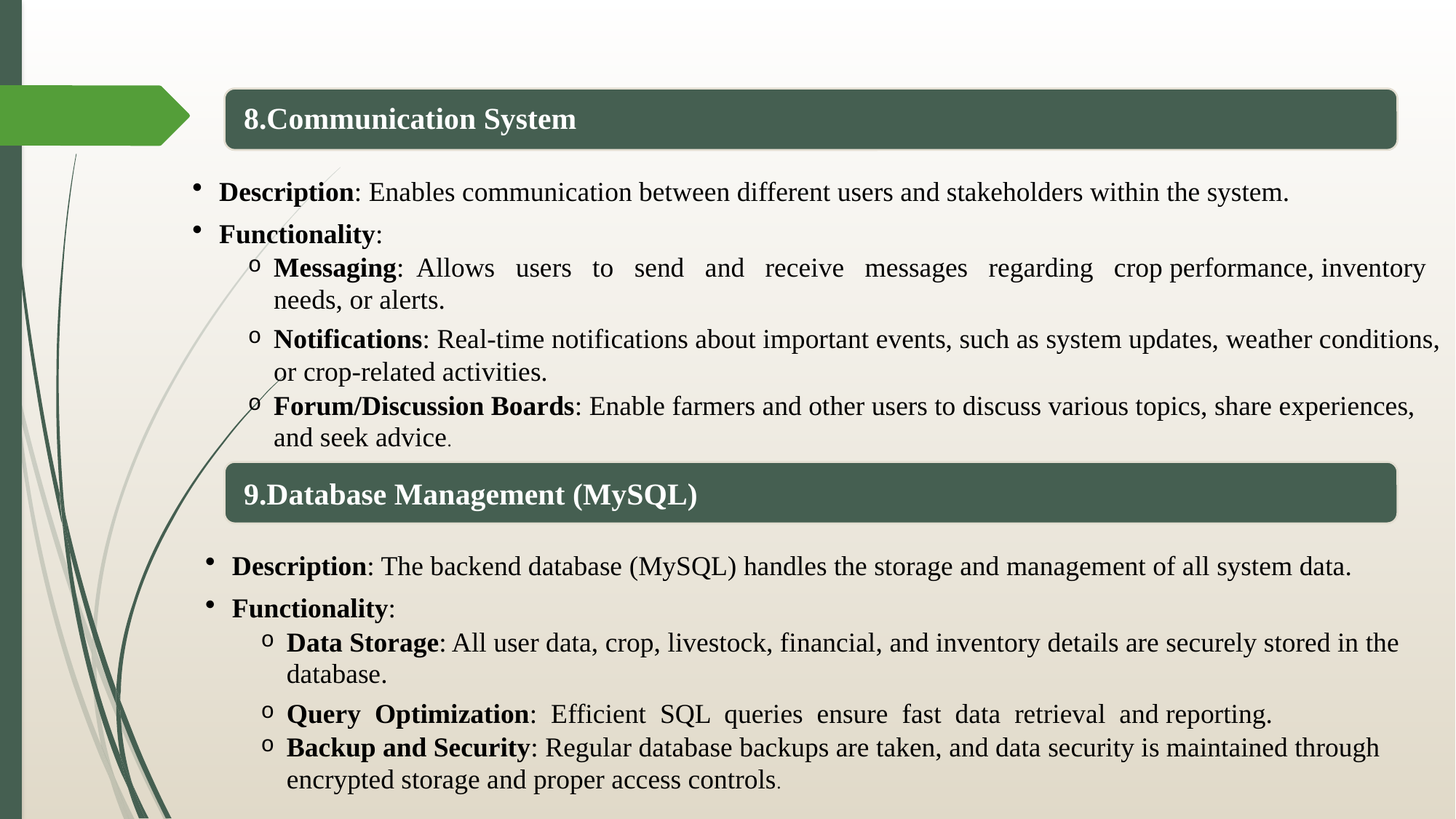

8.Communication System

Description: Enables communication between different users and stakeholders within the system.
Functionality:
Messaging:  Allows   users   to   send   and   receive   messages   regarding   crop performance, inventory needs, or alerts.
Notifications: Real-time notifications about important events, such as system updates, weather conditions, or crop-related activities.
Forum/Discussion Boards: Enable farmers and other users to discuss various topics, share experiences, and seek advice.

9.Database Management (MySQL)

Description: The backend database (MySQL) handles the storage and management of all system data.
Functionality:
Data Storage: All user data, crop, livestock, financial, and inventory details are securely stored in the database.
Query  Optimization:  Efficient  SQL  queries  ensure  fast  data  retrieval  and reporting.
Backup and Security: Regular database backups are taken, and data security is maintained through encrypted storage and proper access controls.